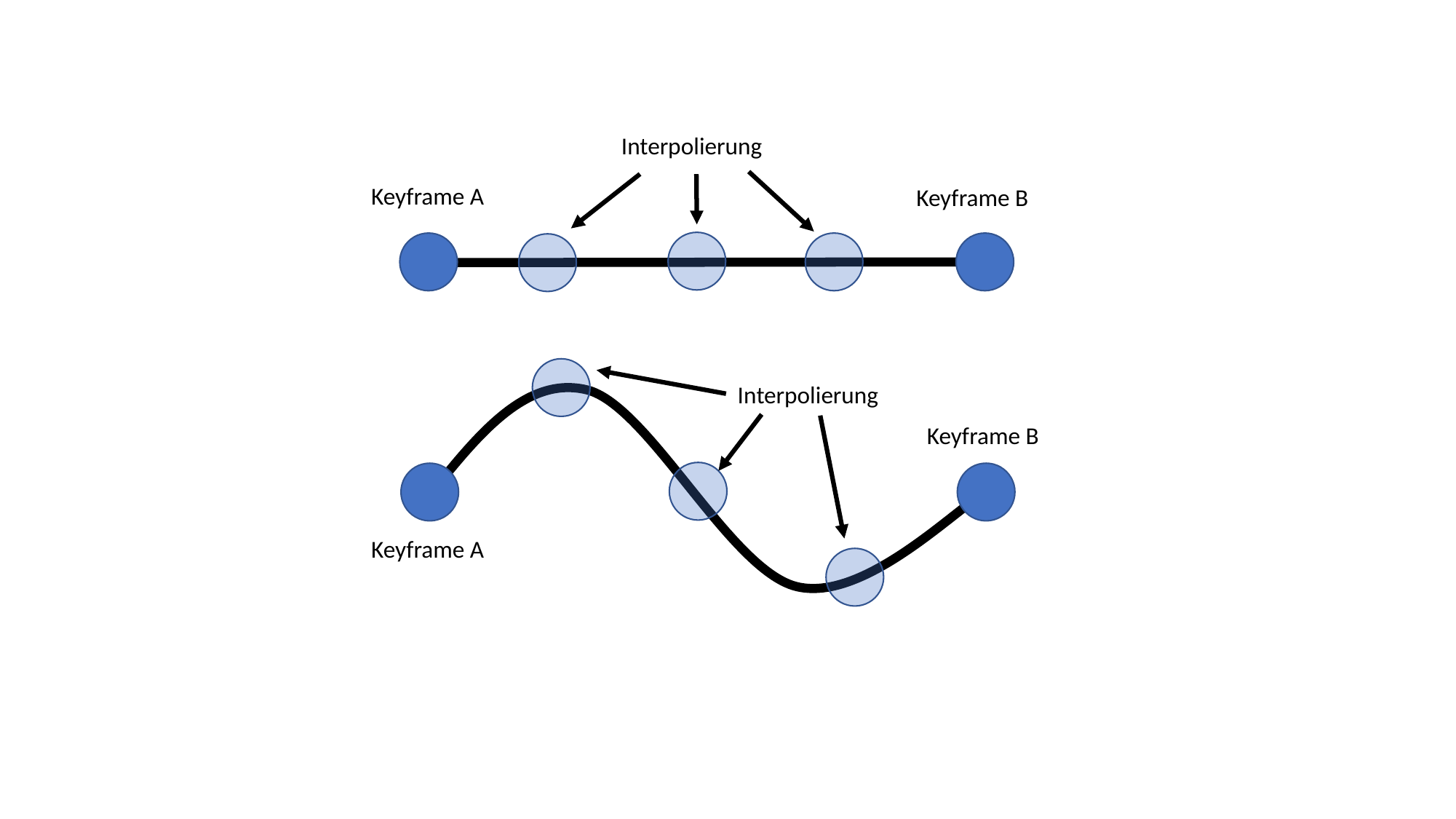

Interpolierung
Keyframe A
Keyframe B

Interpolierung

Keyframe B

Keyframe A